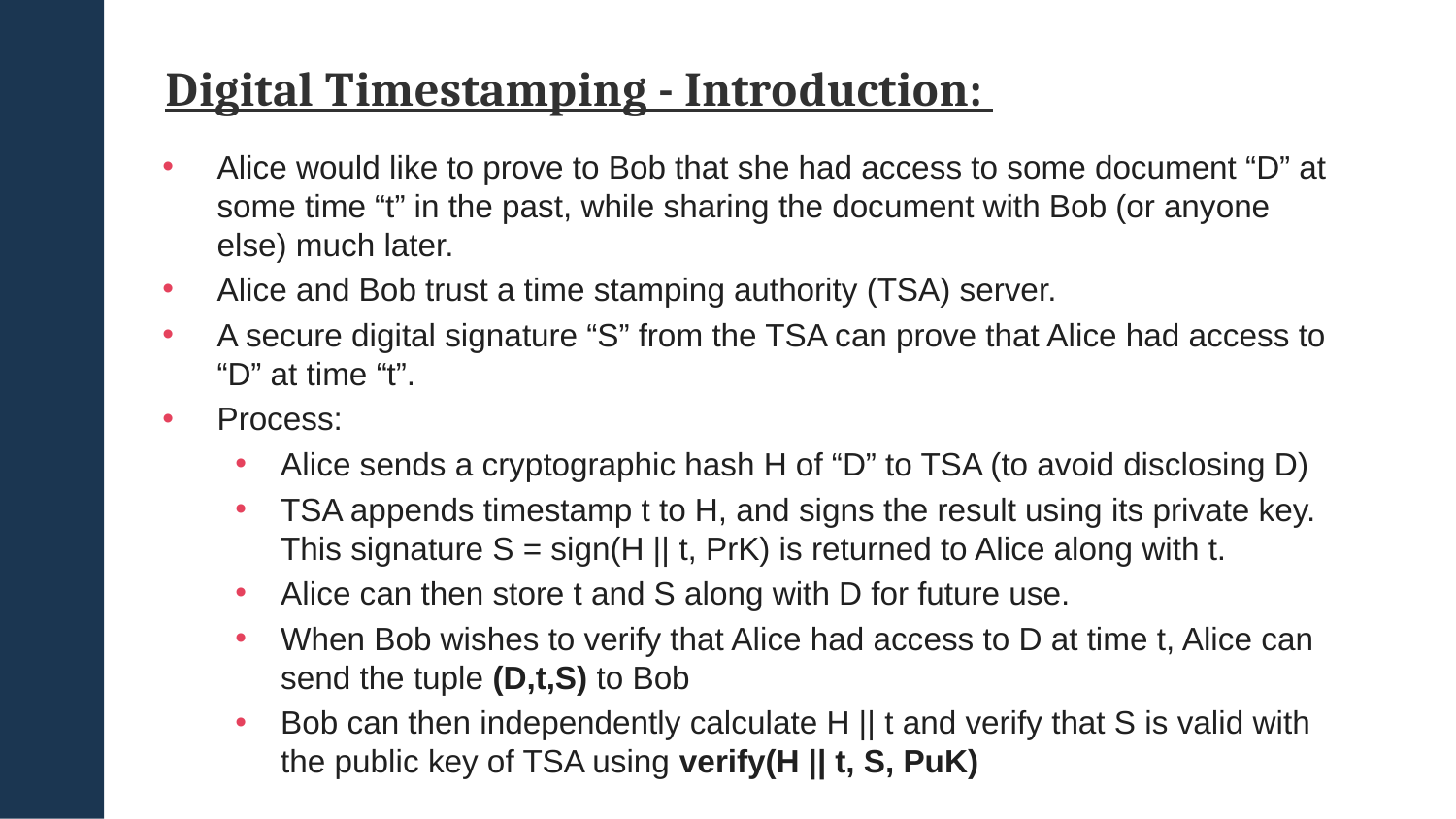

Digital Timestamping - Introduction:
Alice would like to prove to Bob that she had access to some document “D” at some time “t” in the past, while sharing the document with Bob (or anyone else) much later.
Alice and Bob trust a time stamping authority (TSA) server.
A secure digital signature “S” from the TSA can prove that Alice had access to “D” at time “t”.
Process:
Alice sends a cryptographic hash H of “D” to TSA (to avoid disclosing D)
TSA appends timestamp t to H, and signs the result using its private key. This signature S = sign(H || t, PrK) is returned to Alice along with t.
Alice can then store t and S along with D for future use.
When Bob wishes to verify that Alice had access to D at time t, Alice can send the tuple (D,t,S) to Bob
Bob can then independently calculate H || t and verify that S is valid with the public key of TSA using verify(H || t, S, PuK)